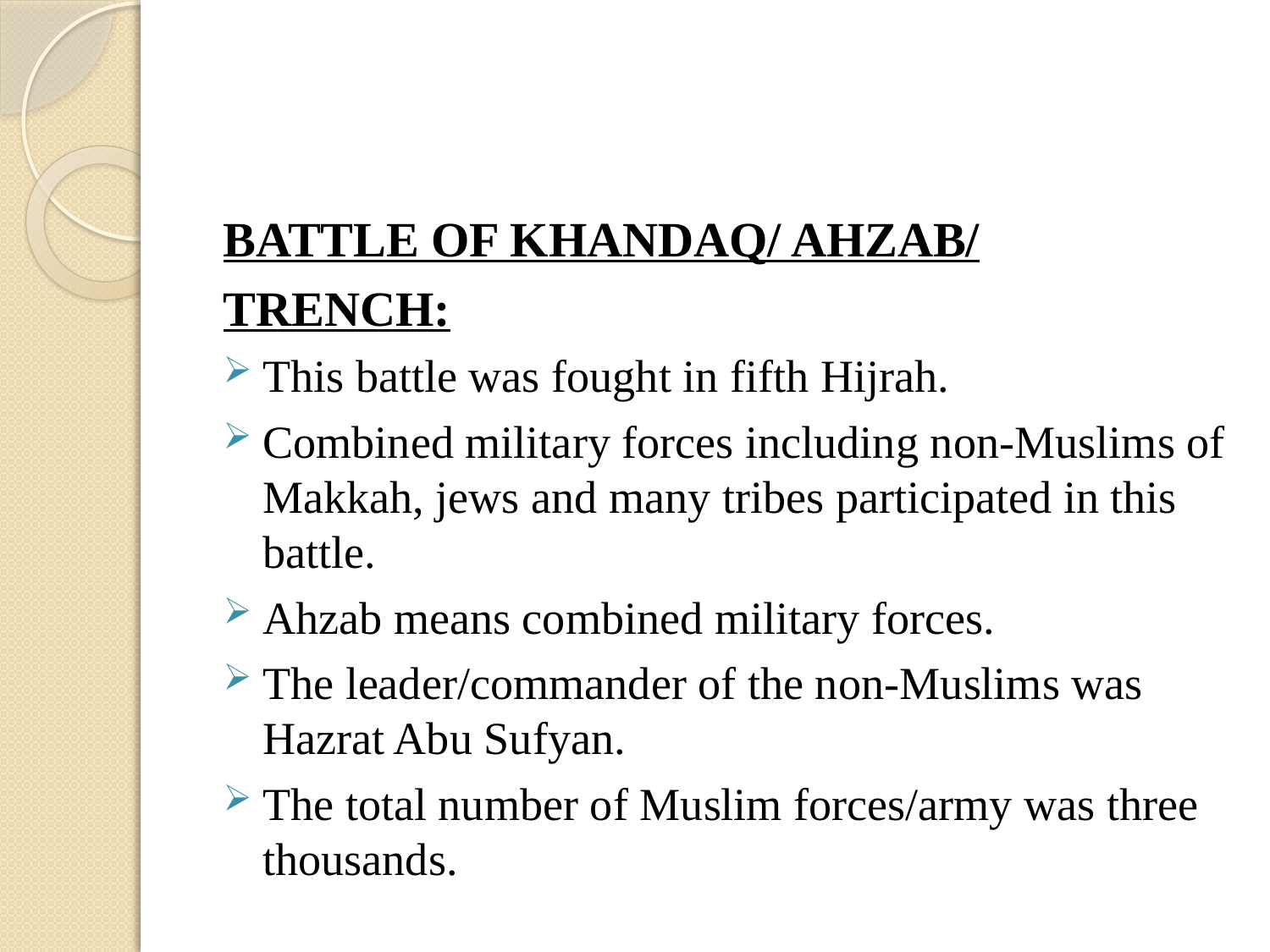

BATTLE OF KHANDAQ/ AHZAB/
TRENCH:
This battle was fought in fifth Hijrah.
Combined military forces including non-Muslims of Makkah, jews and many tribes participated in this battle.
Ahzab means combined military forces.
The leader/commander of the non-Muslims was Hazrat Abu Sufyan.
The total number of Muslim forces/army was three thousands.